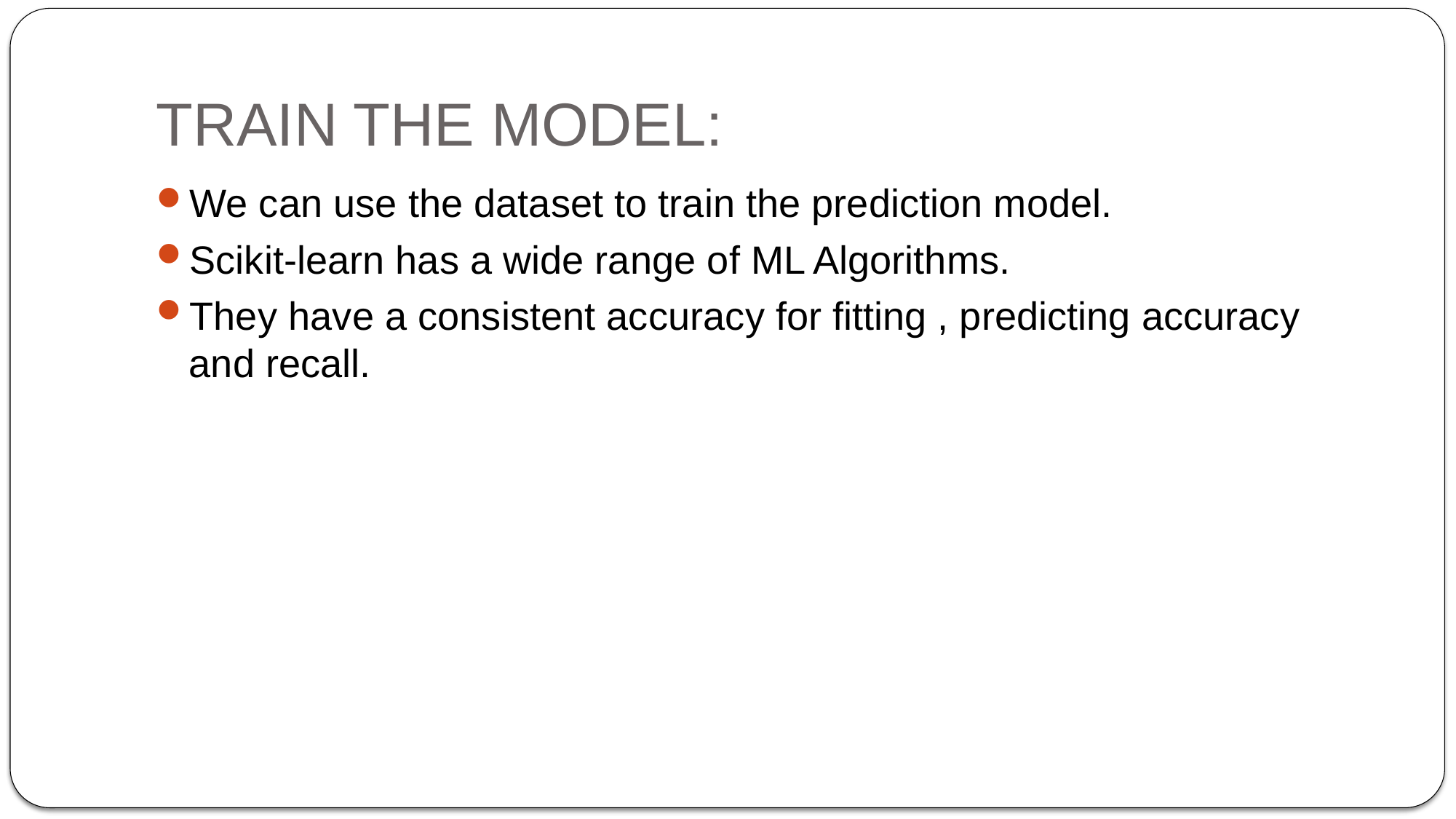

# TRAIN THE MODEL:
We can use the dataset to train the prediction model.
Scikit-learn has a wide range of ML Algorithms.
They have a consistent accuracy for fitting , predicting accuracy and recall.